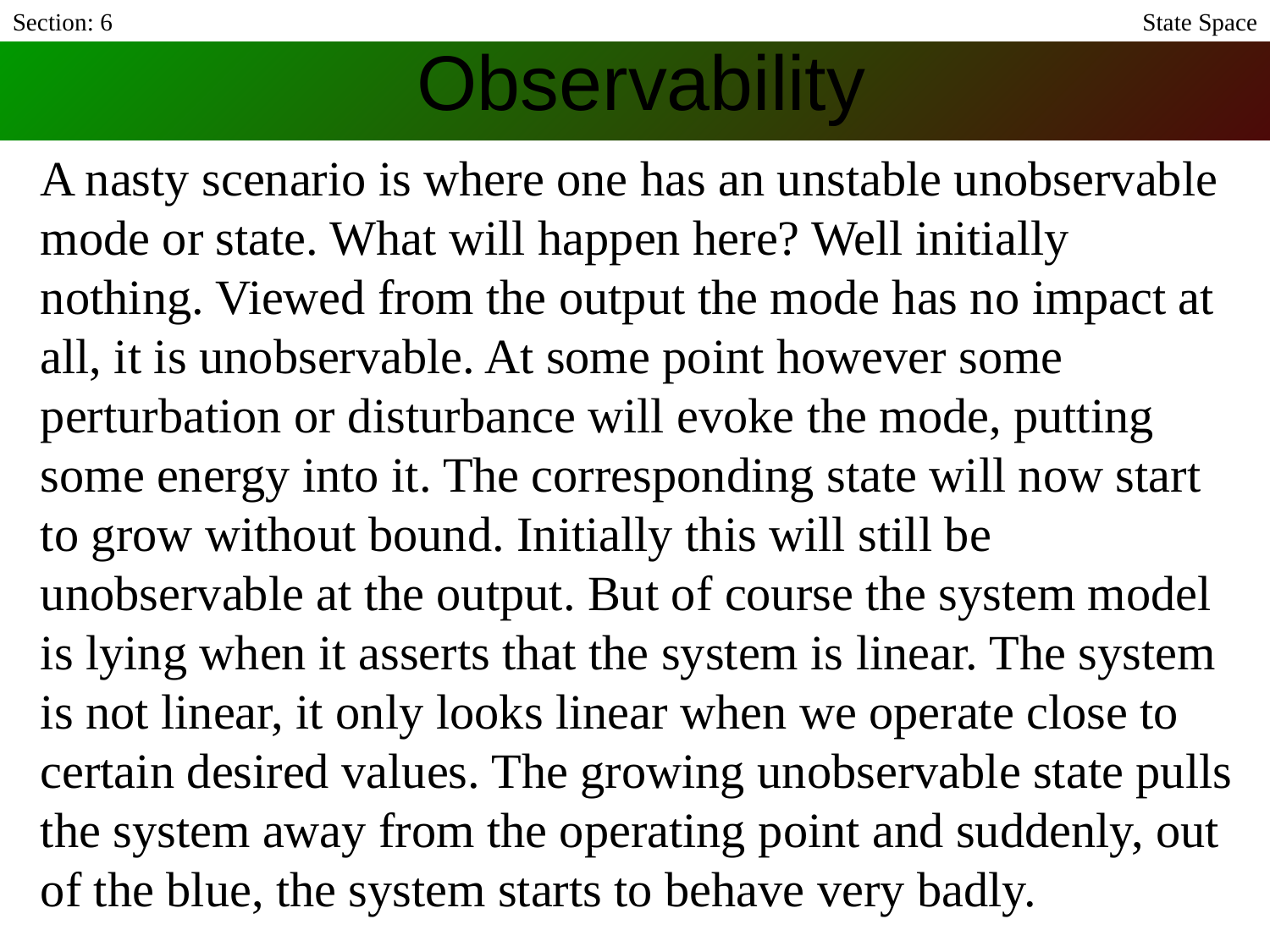

Section: 6
Observability
State Space

A nasty scenario is where one has an unstable unobservable mode or state. What will happen here? Well initially nothing. Viewed from the output the mode has no impact at all, it is unobservable. At some point however some perturbation or disturbance will evoke the mode, putting some energy into it. The corresponding state will now start to grow without bound. Initially this will still be unobservable at the output. But of course the system model is lying when it asserts that the system is linear. The system is not linear, it only looks linear when we operate close to certain desired values. The growing unobservable state pulls the system away from the operating point and suddenly, out of the blue, the system starts to behave very badly.